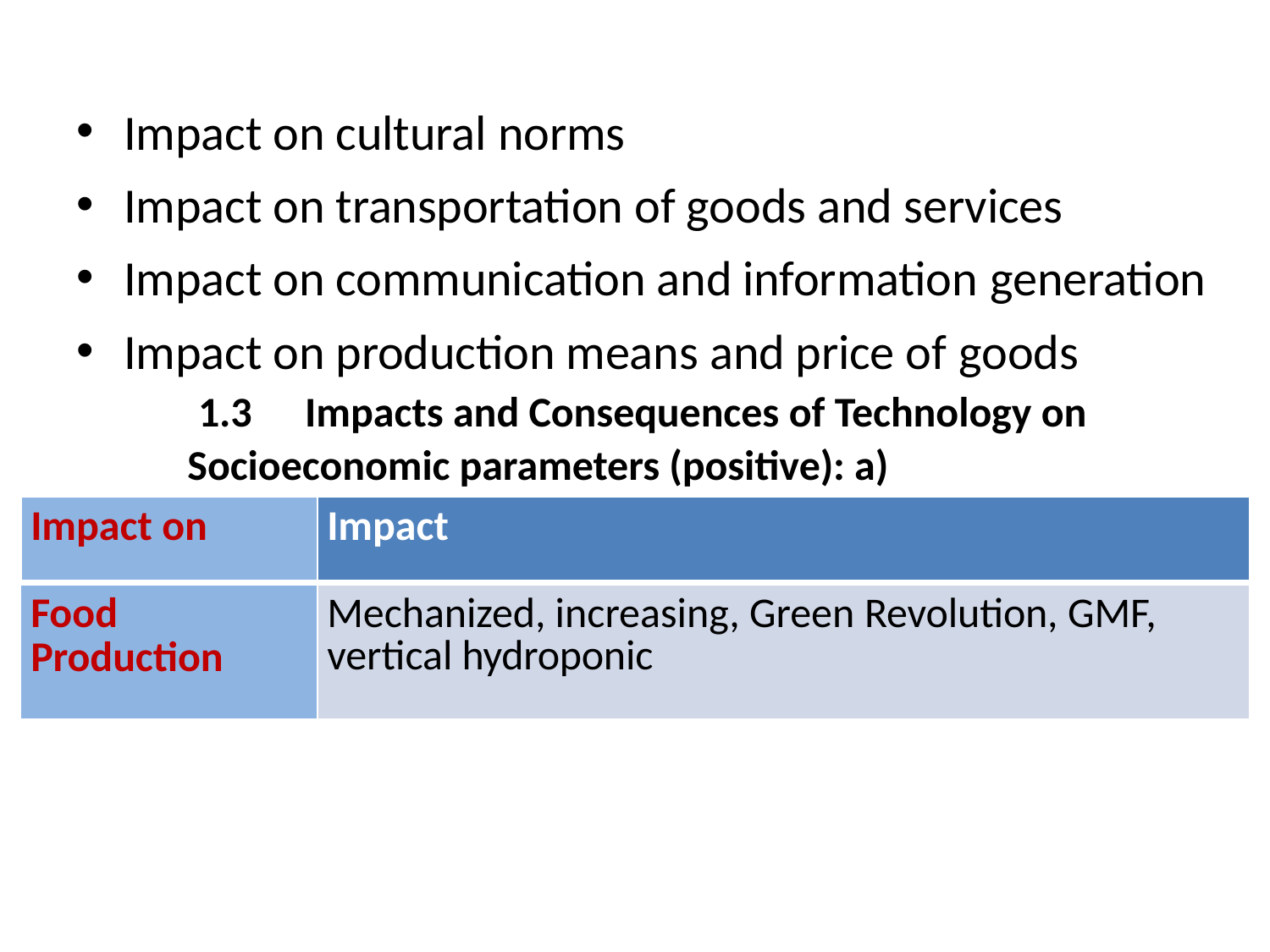

Impact on cultural norms
Impact on transportation of goods and services
Impact on communication and information generation
Impact on production means and price of goods
1.3	Impacts and Consequences of Technology on  Socioeconomic parameters (positive): a) Agriculture
| Impact on | Impact |
| --- | --- |
| Food Production | Mechanized, increasing, Green Revolution, GMF, vertical hydroponic |